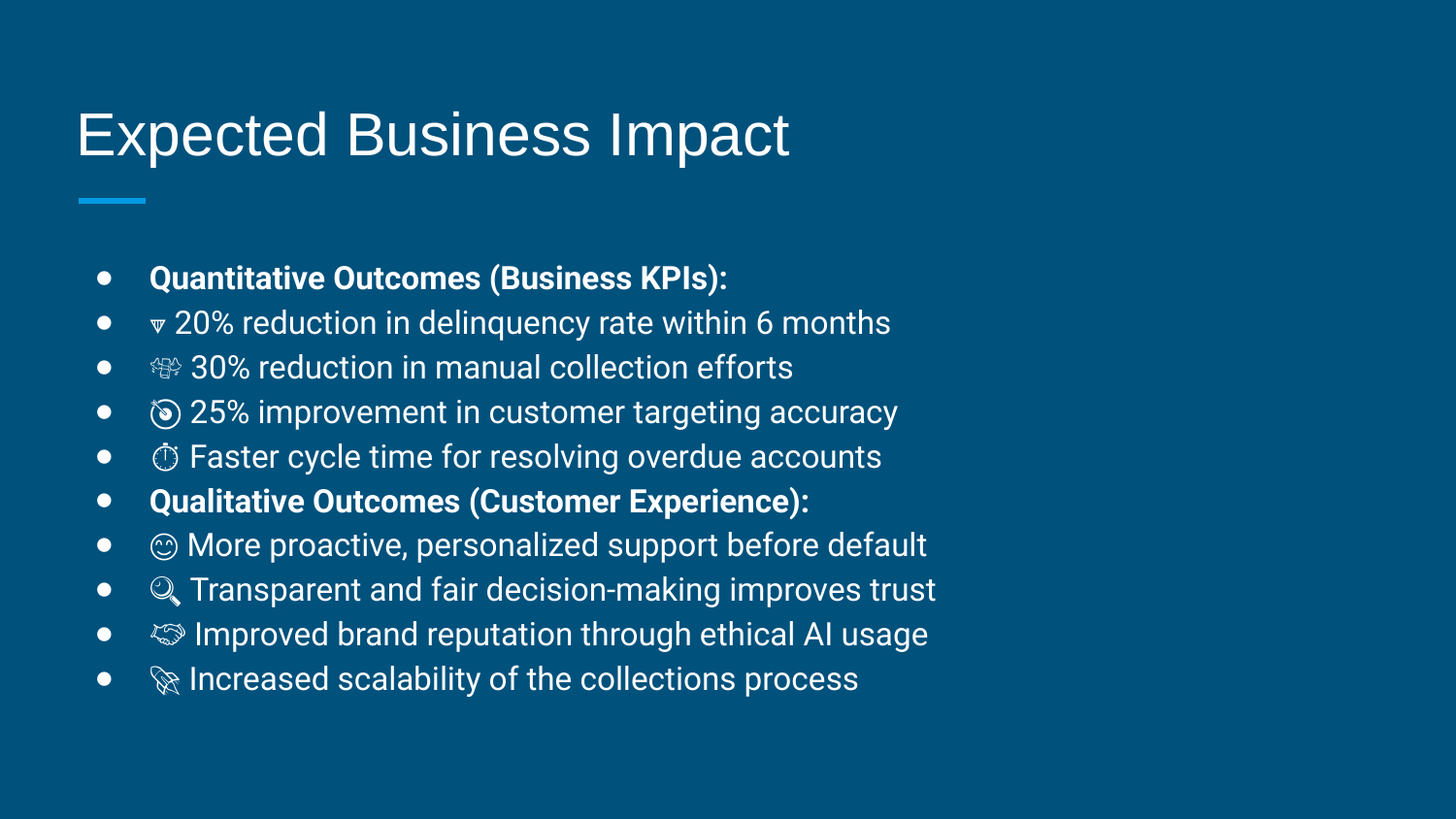

# Expected Business Impact
Quantitative Outcomes (Business KPIs):
🔽 20% reduction in delinquency rate within 6 months
💸 30% reduction in manual collection efforts
🎯 25% improvement in customer targeting accuracy
⏱️ Faster cycle time for resolving overdue accounts
Qualitative Outcomes (Customer Experience):
😊 More proactive, personalized support before default
🔍 Transparent and fair decision-making improves trust
🤝 Improved brand reputation through ethical AI usage
🚀 Increased scalability of the collections process